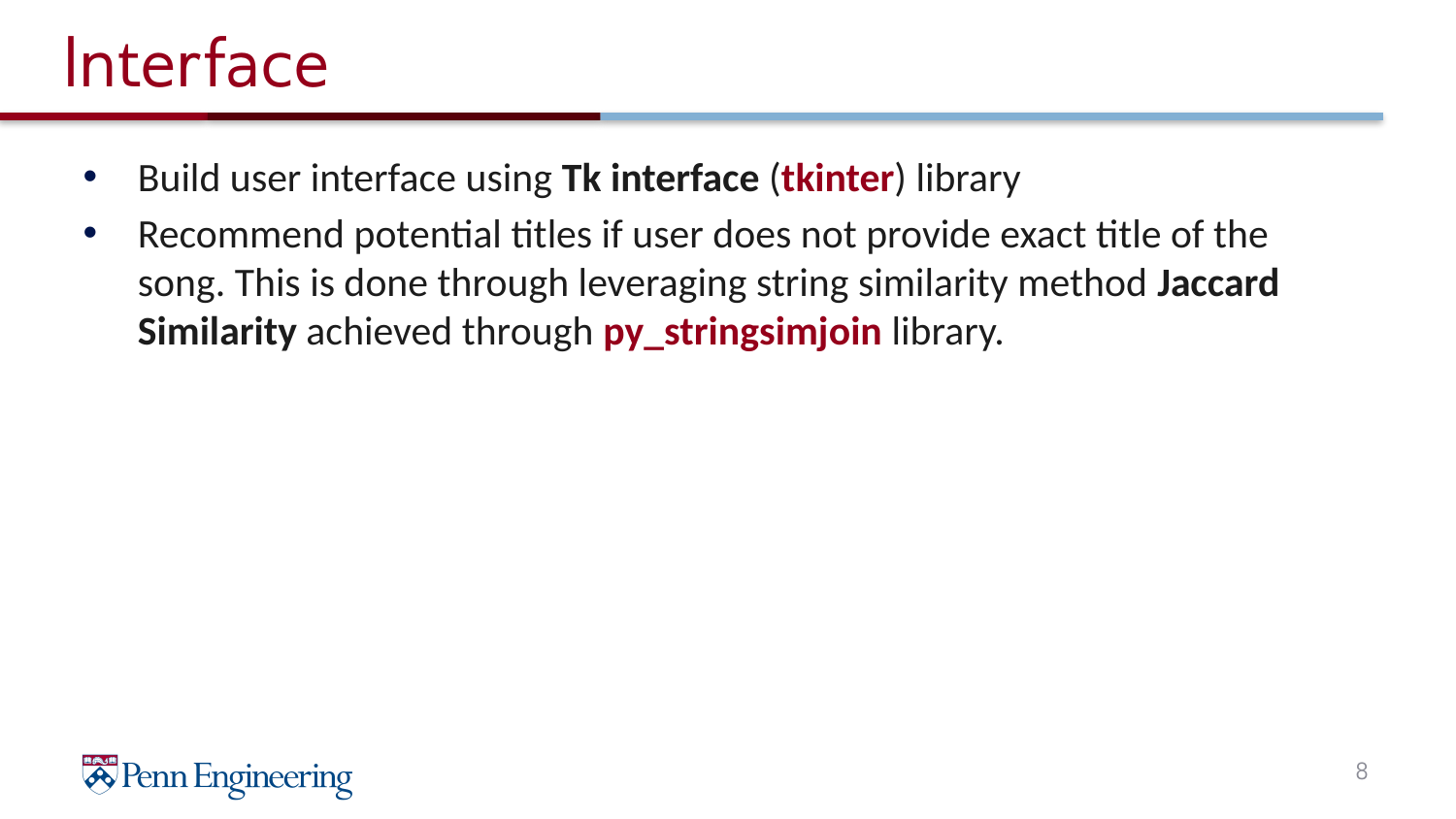

# Interface
Build user interface using Tk interface (tkinter) library
Recommend potential titles if user does not provide exact title of the song. This is done through leveraging string similarity method Jaccard Similarity achieved through py_stringsimjoin library.

8